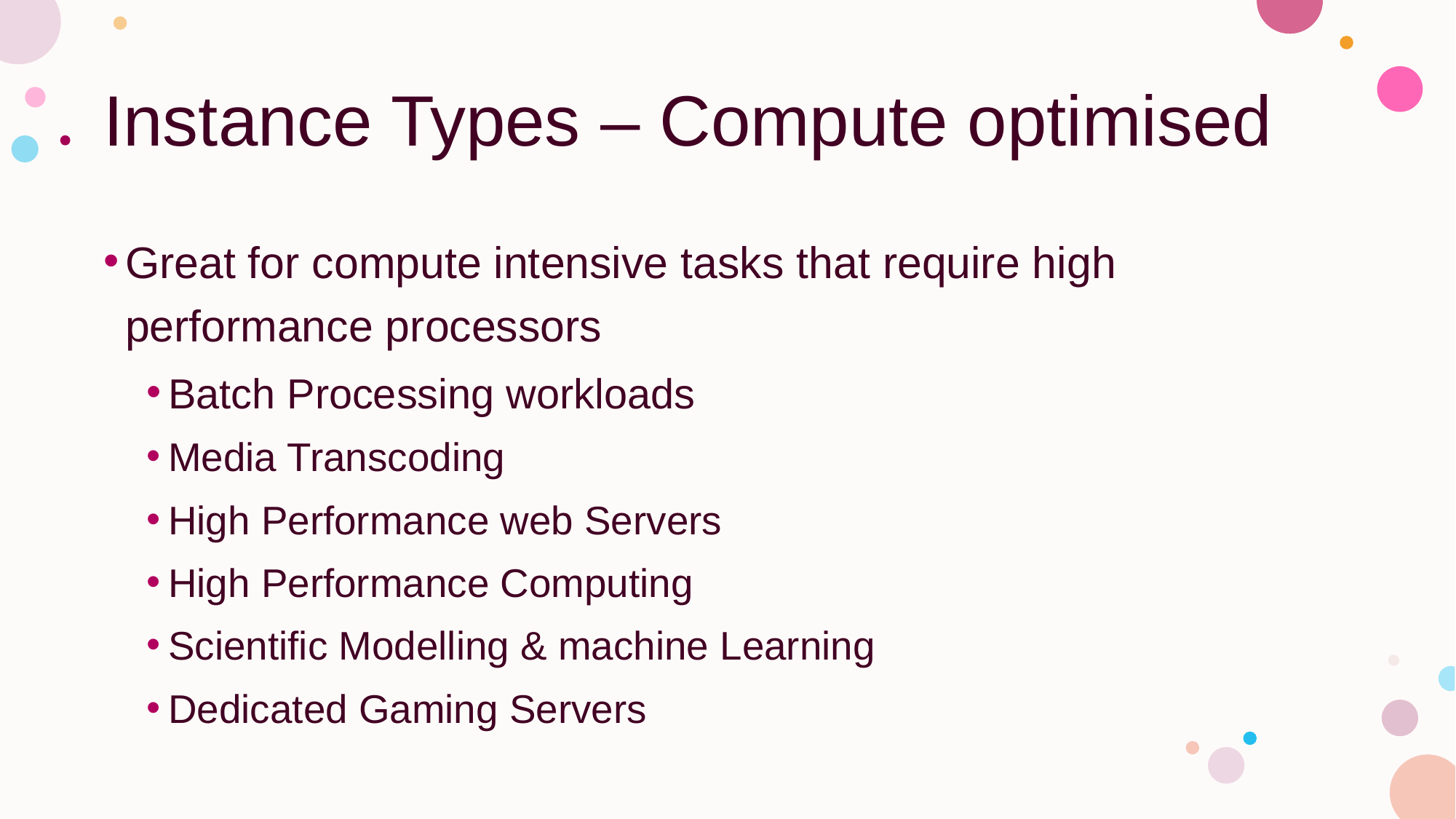

# Instance Types – Compute optimised
Great for compute intensive tasks that require high performance processors
Batch Processing workloads
Media Transcoding
High Performance web Servers
High Performance Computing
Scientific Modelling & machine Learning
Dedicated Gaming Servers